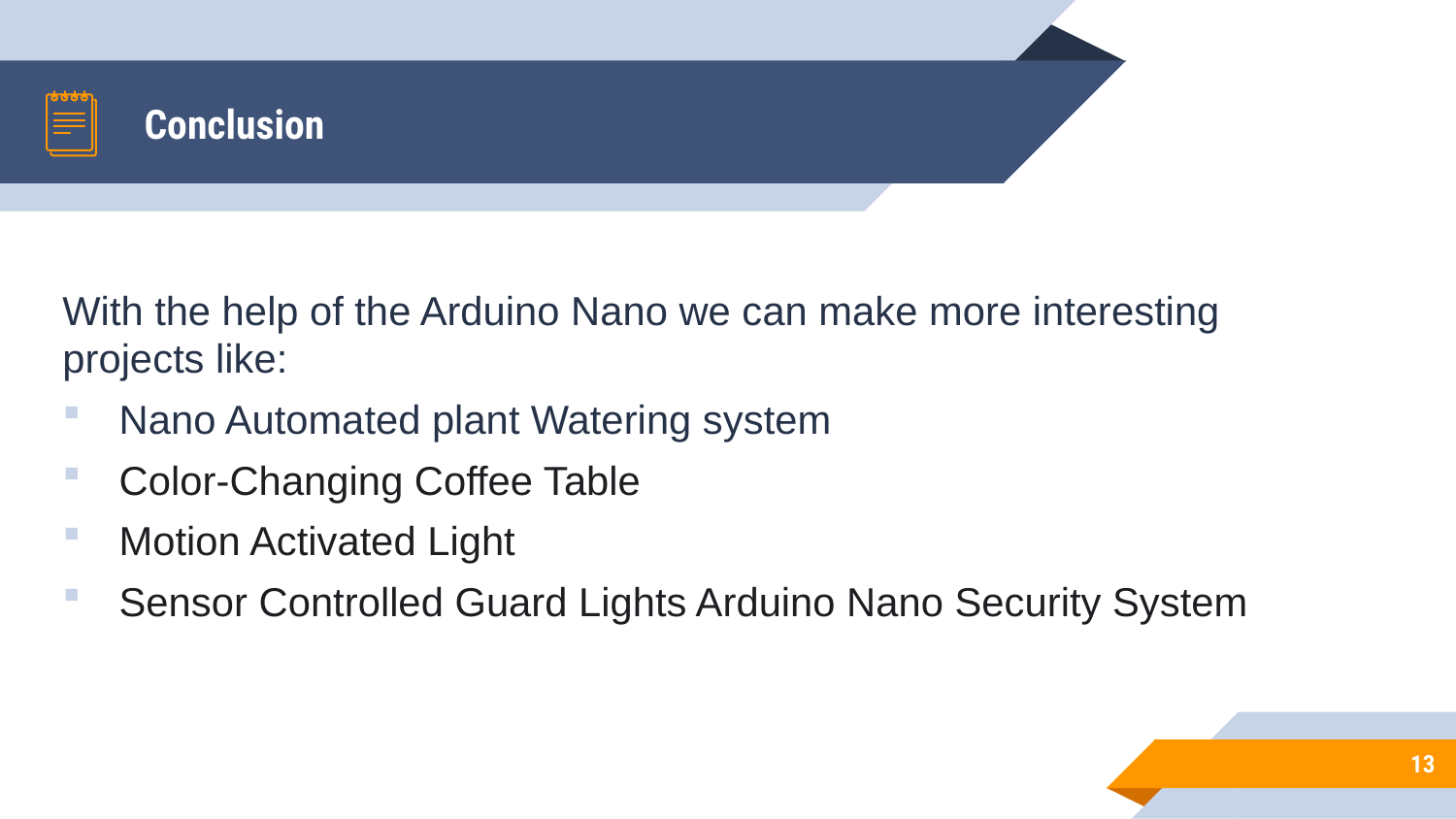

# Conclusion

With the help of the Arduino Nano we can make more interesting projects like:
Nano Automated plant Watering system
Color-Changing Coffee Table
Motion Activated Light
Sensor Controlled Guard Lights Arduino Nano Security System

13